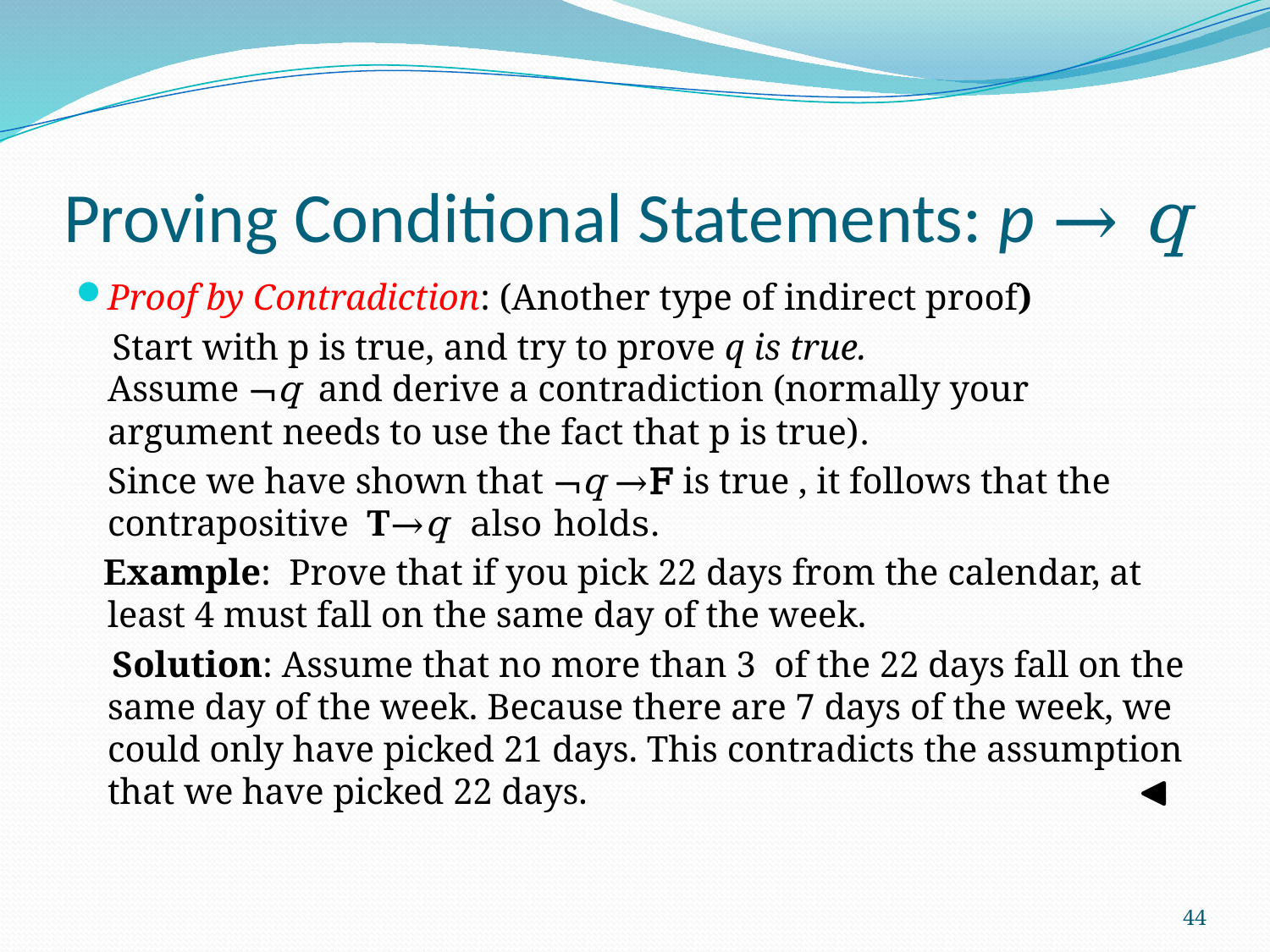

# Proving Conditional Statements: p → q
Proof by Contradiction: (Another type of indirect proof)
    Start with p is true, and try to prove q is true.
Assume ¬q  and derive a contradiction (normally your argument needs to use the fact that p is true).
	Since we have shown that ¬q →F is true , it follows that the contrapositive  T→q  also holds.
   Example:  Prove that if you pick 22 days from the calendar, at least 4 must fall on the same day of the week.
    Solution: Assume that no more than 3  of the 22 days fall on the same day of the week. Because there are 7 days of the week, we could only have picked 21 days. This contradicts the assumption that we have picked 22 days.

44